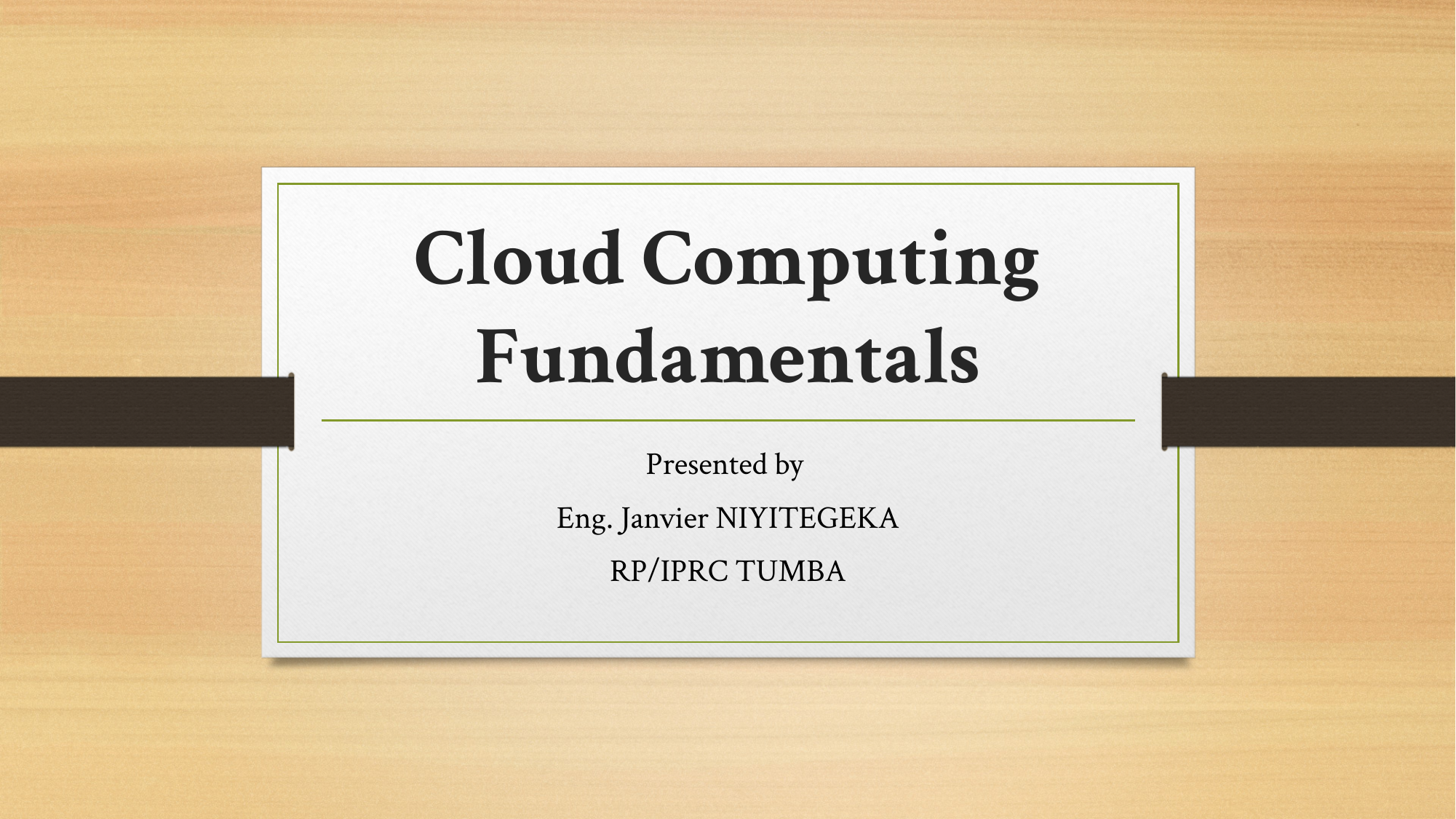

# Cloud Computing Fundamentals
Presented by
Eng. Janvier NIYITEGEKA
RP/IPRC TUMBA